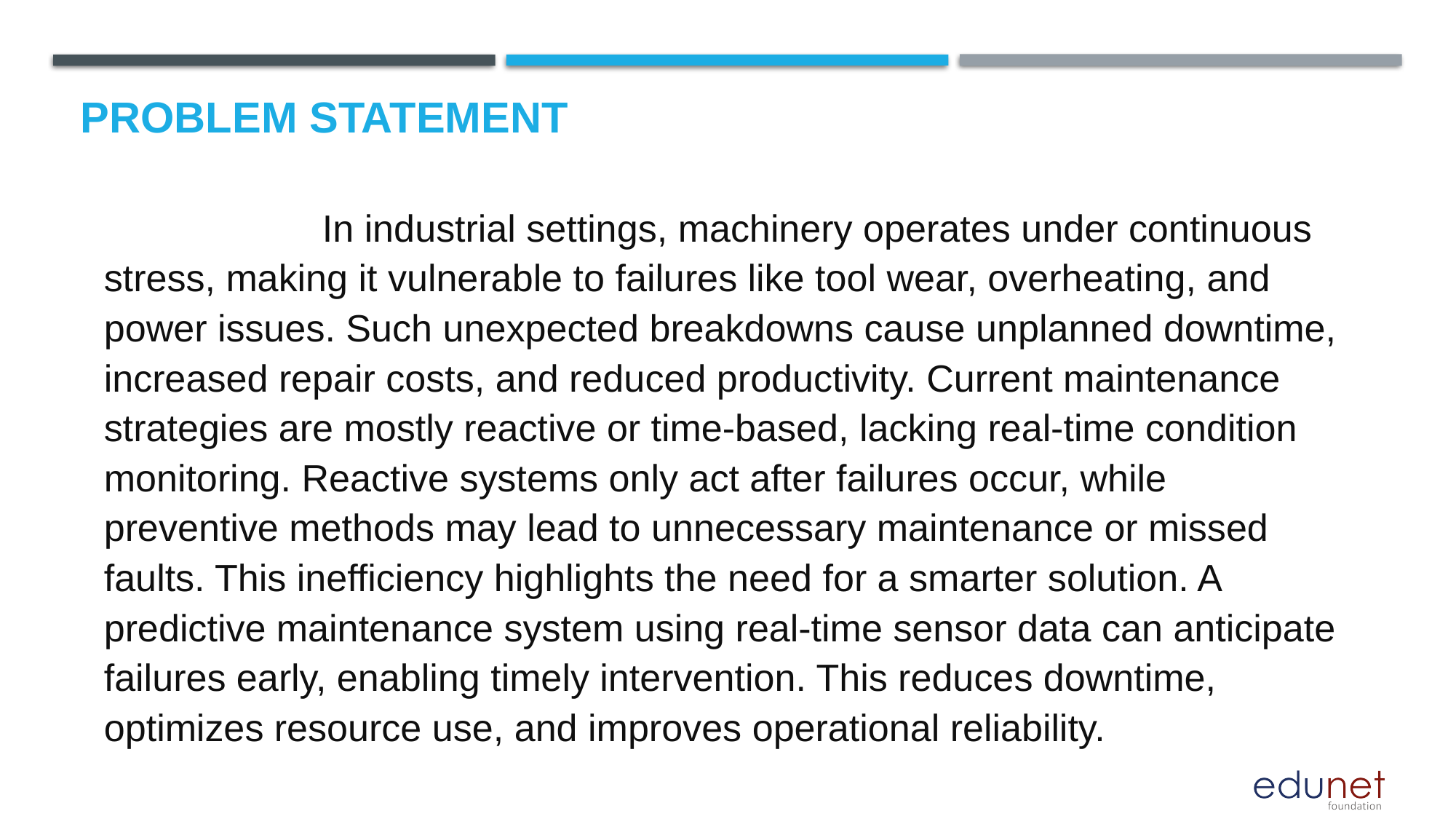

# Problem Statement
		In industrial settings, machinery operates under continuous stress, making it vulnerable to failures like tool wear, overheating, and power issues. Such unexpected breakdowns cause unplanned downtime, increased repair costs, and reduced productivity. Current maintenance strategies are mostly reactive or time-based, lacking real-time condition monitoring. Reactive systems only act after failures occur, while preventive methods may lead to unnecessary maintenance or missed faults. This inefficiency highlights the need for a smarter solution. A predictive maintenance system using real-time sensor data can anticipate failures early, enabling timely intervention. This reduces downtime, optimizes resource use, and improves operational reliability.